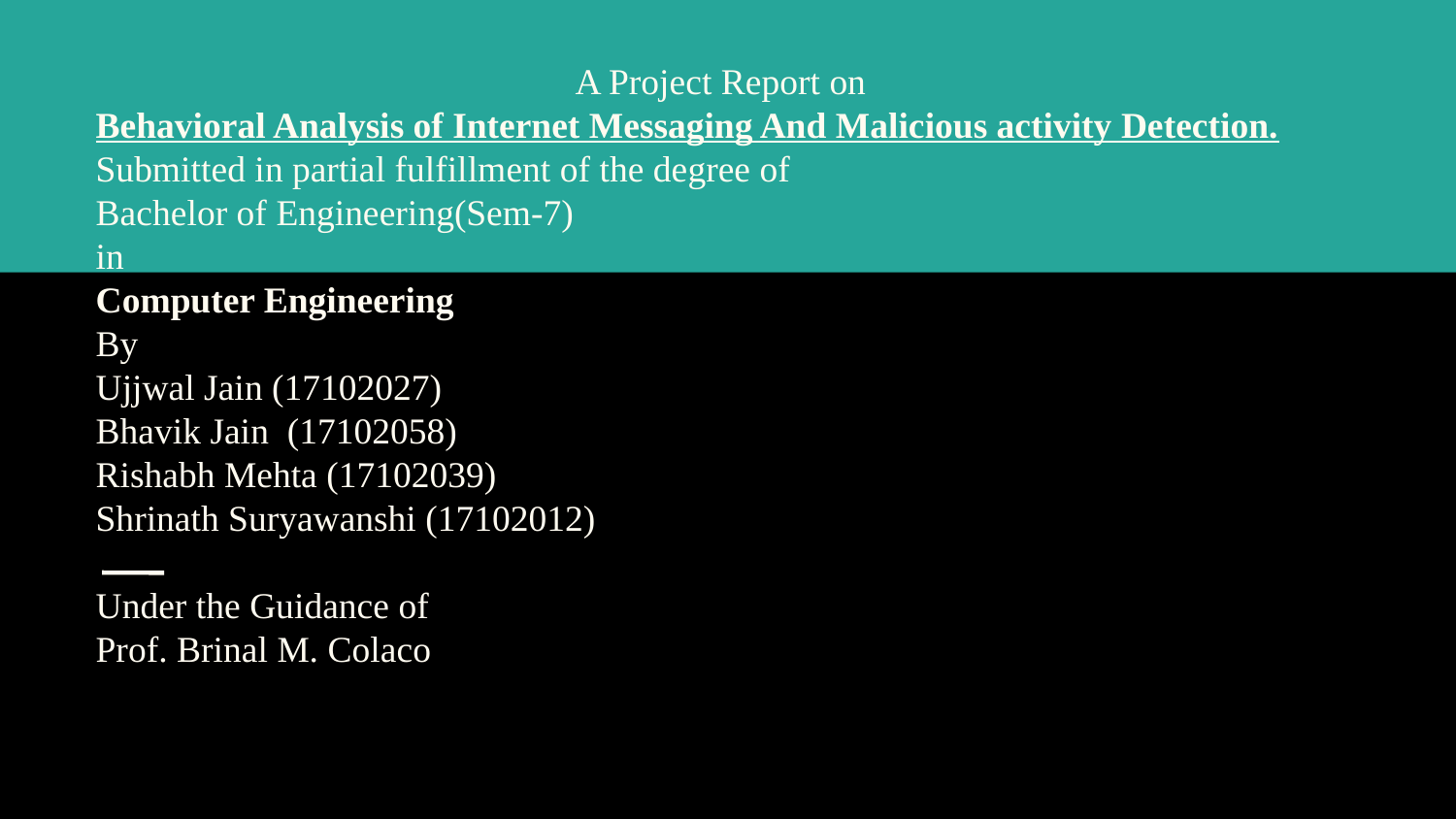

A Project Report on
Behavioral Analysis of Internet Messaging And Malicious activity Detection.
Submitted in partial fulfillment of the degree of
Bachelor of Engineering(Sem-7)
in
Computer Engineering
By
Ujjwal Jain (17102027)
Bhavik Jain  (17102058)
Rishabh Mehta (17102039)
Shrinath Suryawanshi (17102012)
Under the Guidance of
Prof. Brinal M. Colaco